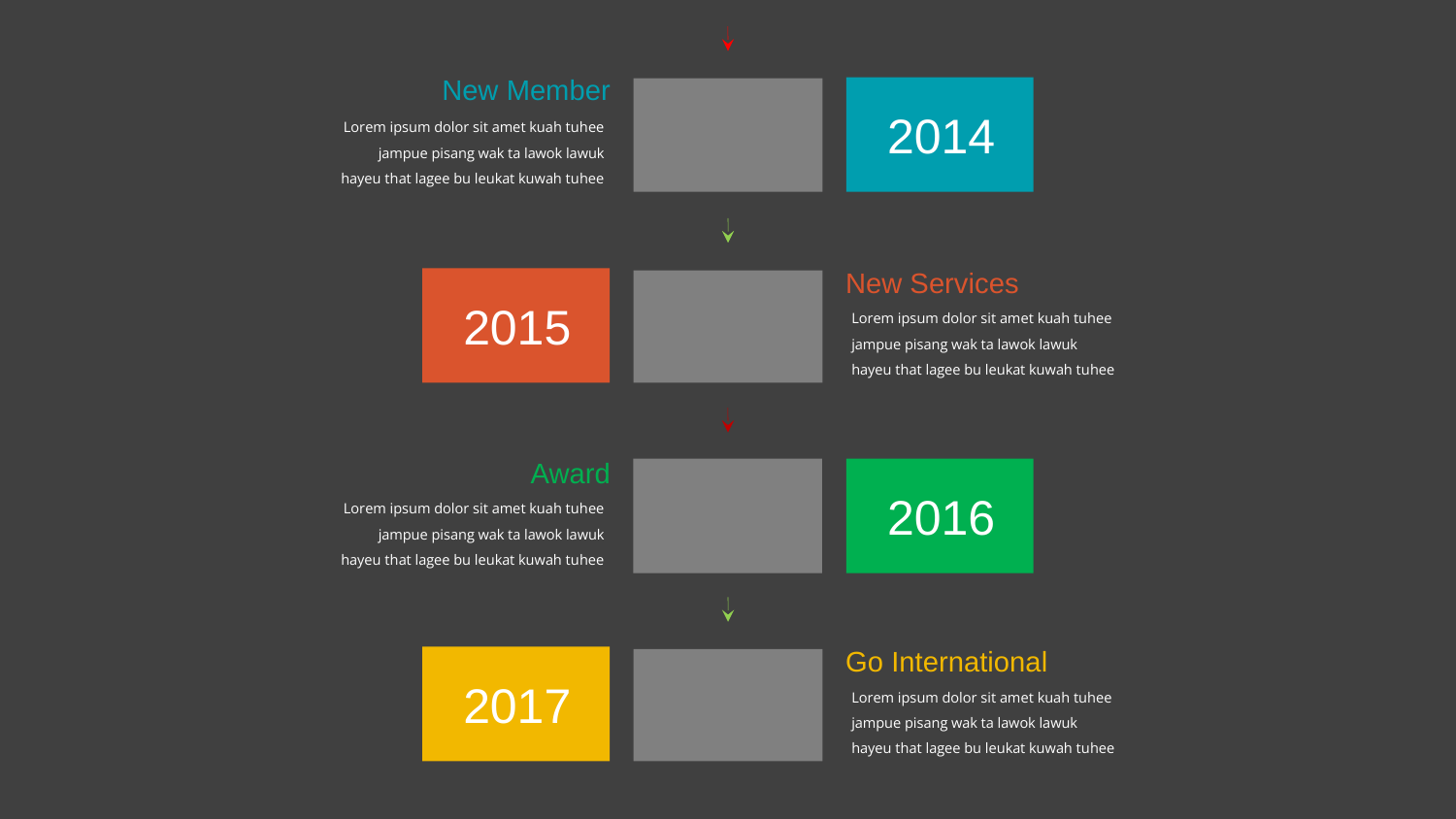

New Member

2014
Lorem ipsum dolor sit amet kuah tuhee jampue pisang wak ta lawok lawuk hayeu that lagee bu leukat kuwah tuhee

New Services

2015
Lorem ipsum dolor sit amet kuah tuhee jampue pisang wak ta lawok lawuk hayeu that lagee bu leukat kuwah tuhee

Award

2016
Lorem ipsum dolor sit amet kuah tuhee jampue pisang wak ta lawok lawuk hayeu that lagee bu leukat kuwah tuhee

Go International

2017
Lorem ipsum dolor sit amet kuah tuhee jampue pisang wak ta lawok lawuk hayeu that lagee bu leukat kuwah tuhee